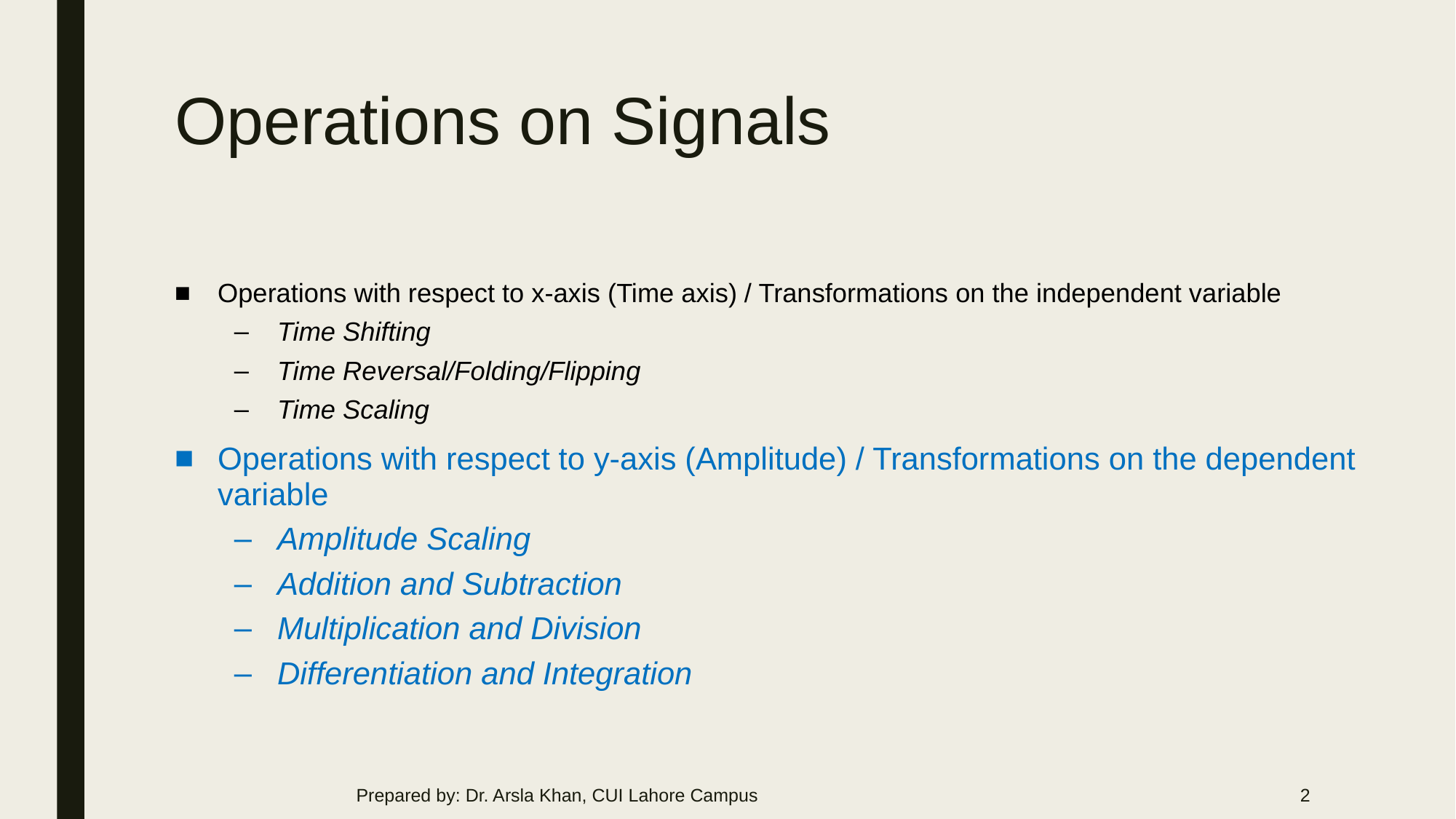

# Operations on Signals
Operations with respect to x-axis (Time axis) / Transformations on the independent variable
Time Shifting
Time Reversal/Folding/Flipping
Time Scaling
Operations with respect to y-axis (Amplitude) / Transformations on the dependent variable
Amplitude Scaling
Addition and Subtraction
Multiplication and Division
Differentiation and Integration
Prepared by: Dr. Arsla Khan, CUI Lahore Campus
2